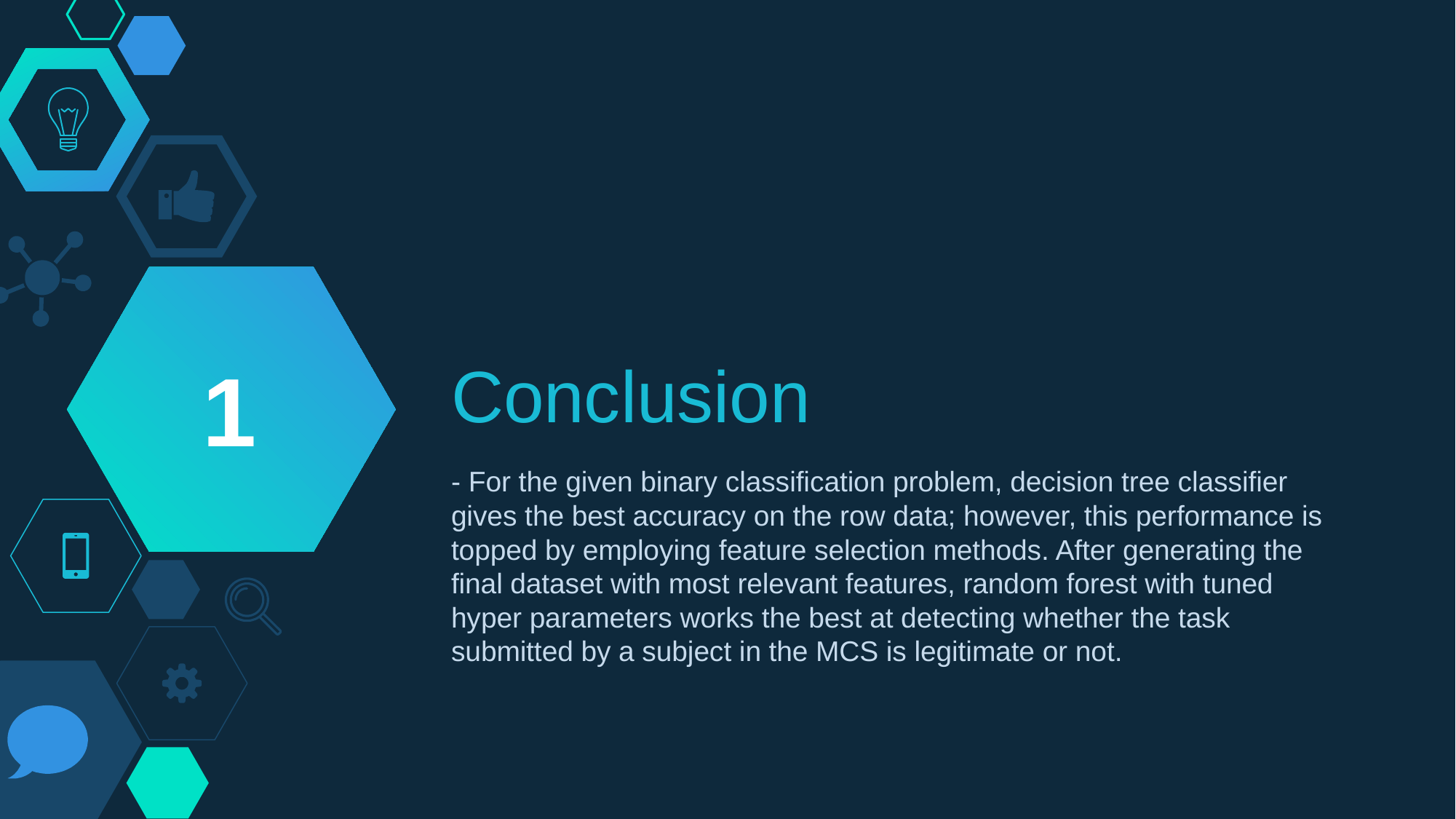

1
# Conclusion
- For the given binary classification problem, decision tree classifier gives the best accuracy on the row data; however, this performance is topped by employing feature selection methods. After generating the final dataset with most relevant features, random forest with tuned hyper parameters works the best at detecting whether the task submitted by a subject in the MCS is legitimate or not.